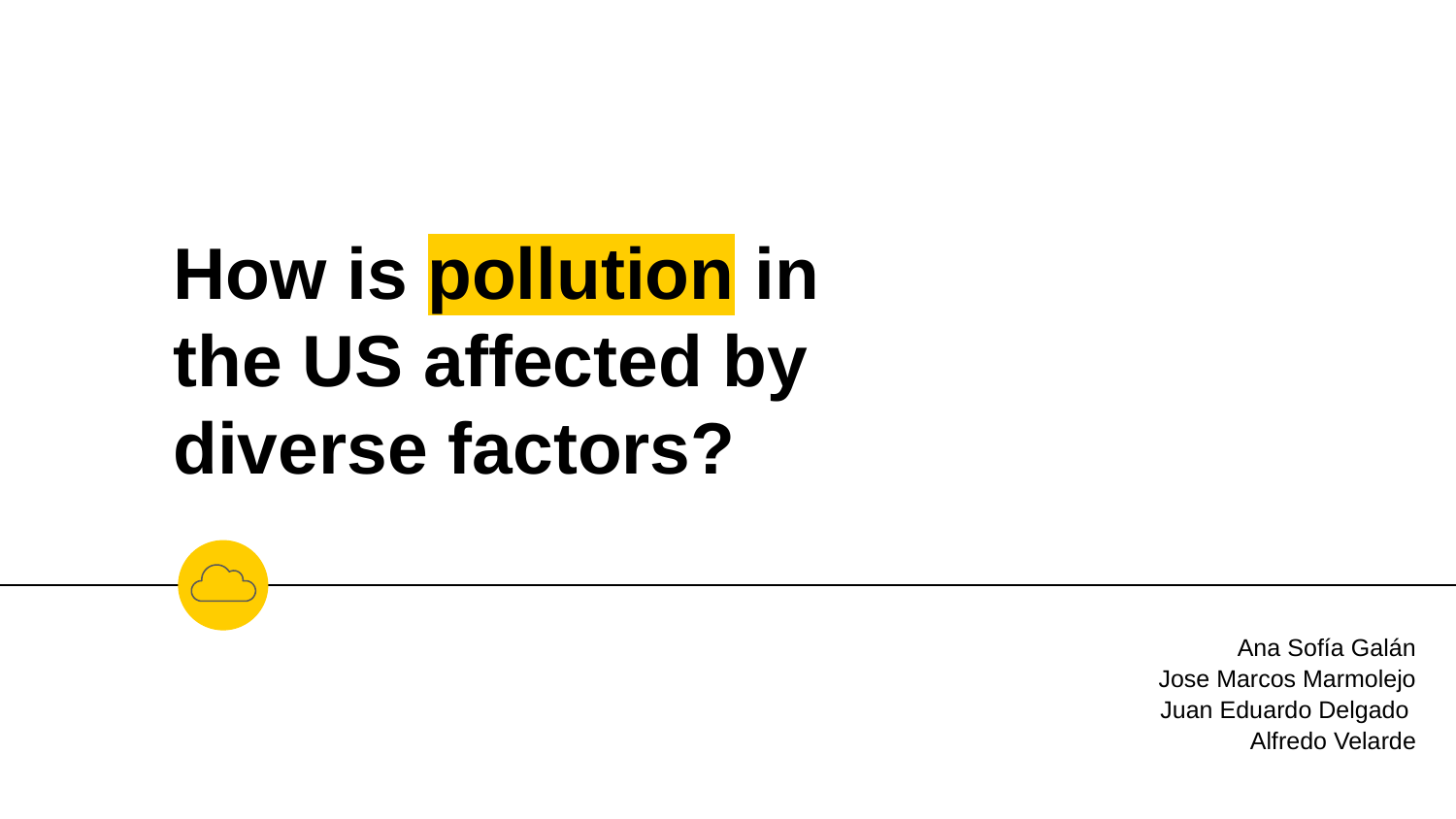

# How is pollution in the US affected by diverse factors?

Ana Sofía Galán
Jose Marcos Marmolejo
Juan Eduardo Delgado
Alfredo Velarde